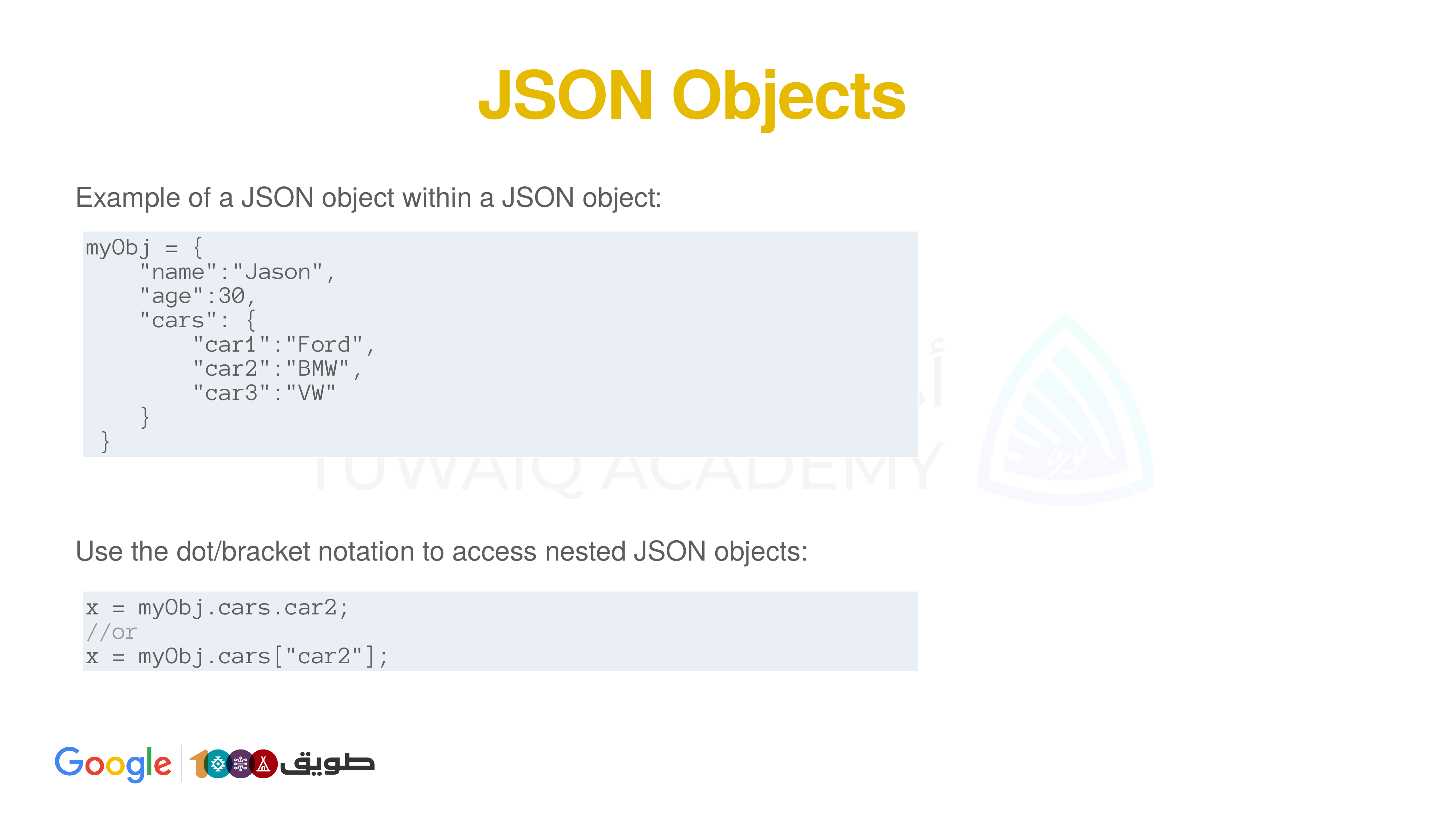

# JSON Objects
Example of a JSON object within a JSON object:

Use the dot/bracket notation to access nested JSON objects:

| myObj = { "name":"Jason", "age":30, "cars": { "car1":"Ford", "car2":"BMW", "car3":"VW" } } |
| --- |
| x = myObj.cars.car2; //or x = myObj.cars["car2"]; |
| --- |